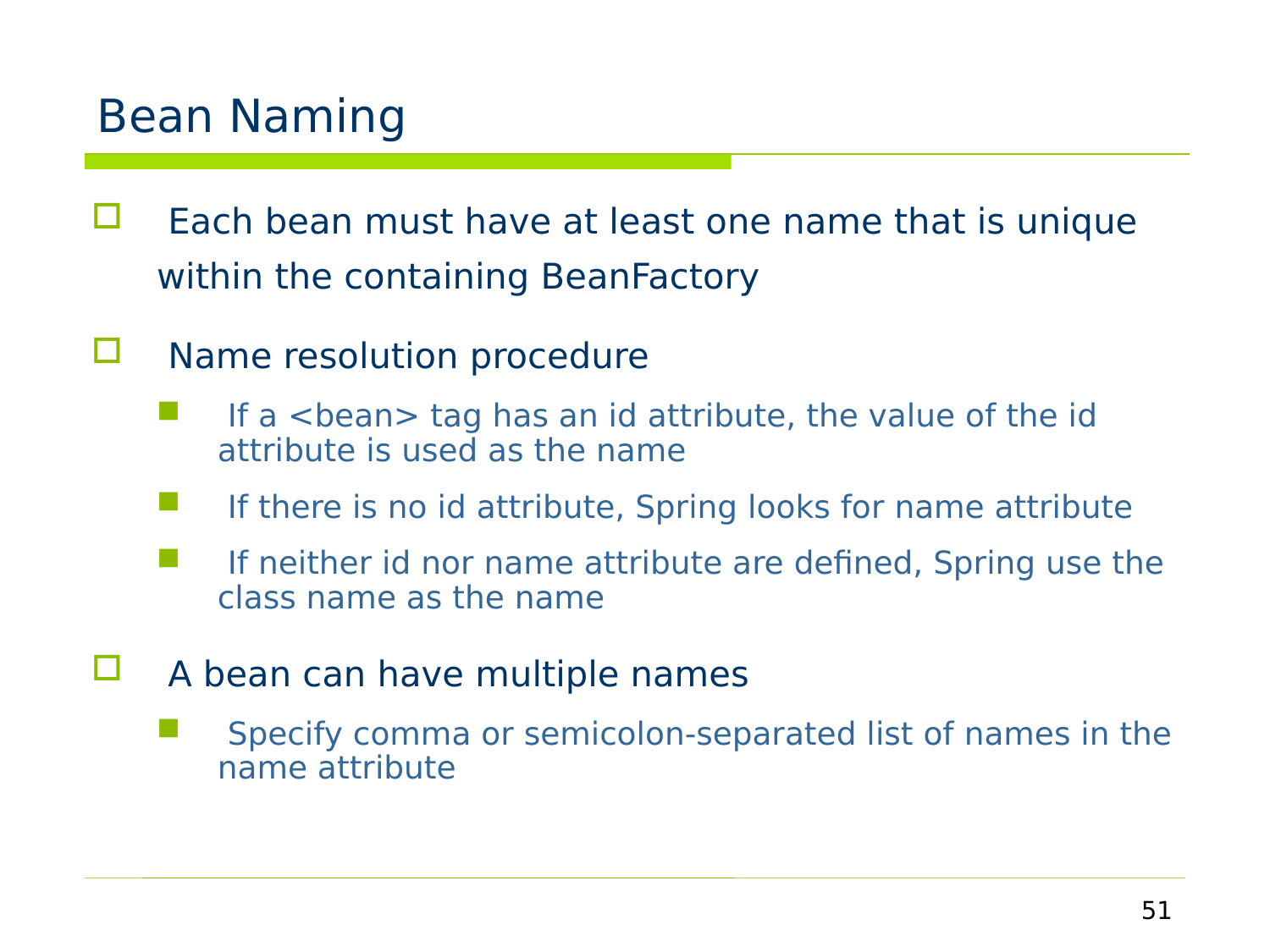

# Bean Naming
 Each bean must have at least one name that is unique within the containing BeanFactory
 Name resolution procedure
 If a <bean> tag has an id attribute, the value of the id attribute is used as the name
 If there is no id attribute, Spring looks for name attribute
 If neither id nor name attribute are defined, Spring use the class name as the name
 A bean can have multiple names
 Specify comma or semicolon-separated list of names in the name attribute
51